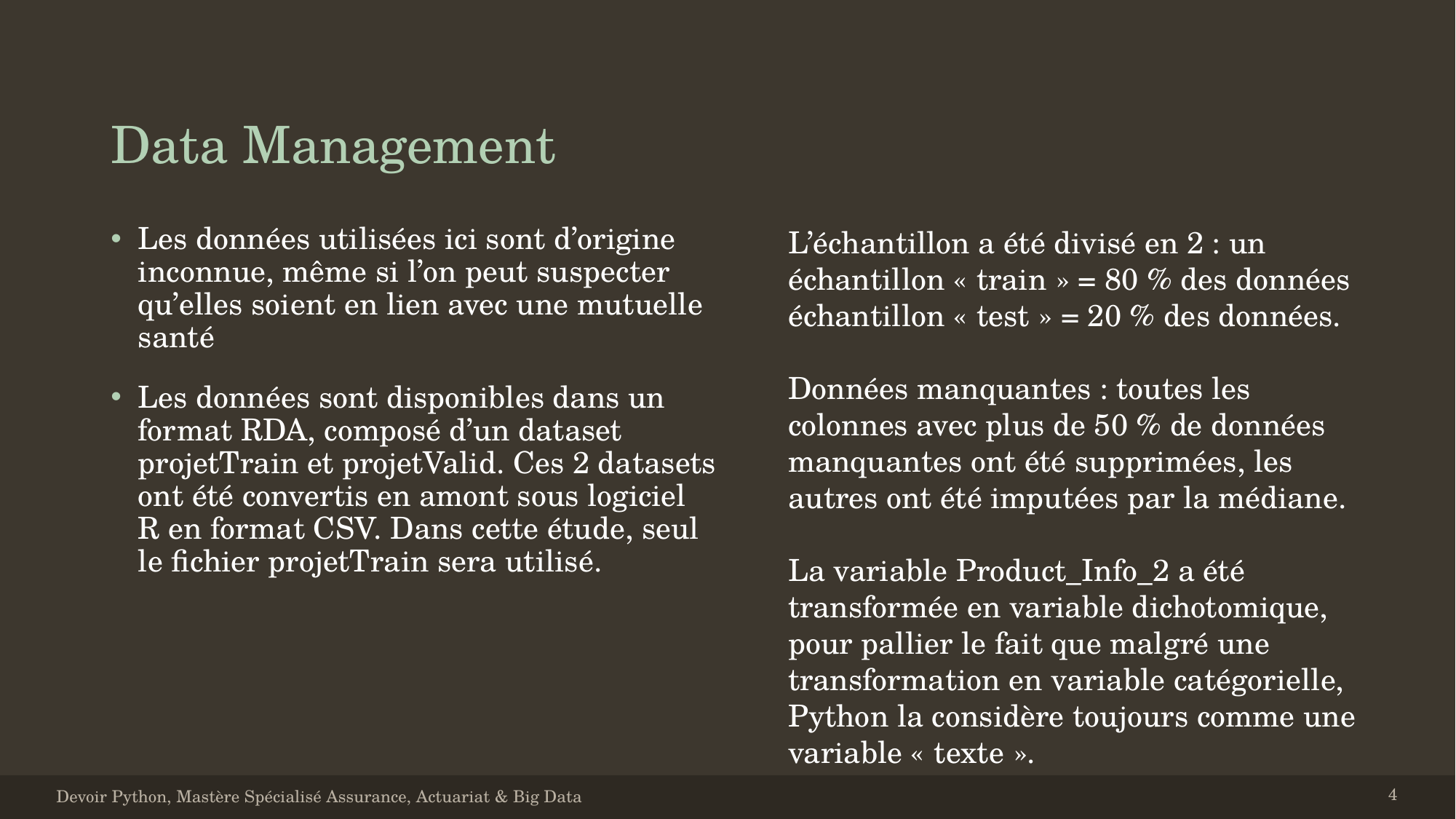

# Data Management
Les données utilisées ici sont d’origine inconnue, même si l’on peut suspecter qu’elles soient en lien avec une mutuelle santé
Les données sont disponibles dans un format RDA, composé d’un dataset projetTrain et projetValid. Ces 2 datasets ont été convertis en amont sous logiciel R en format CSV. Dans cette étude, seul le fichier projetTrain sera utilisé.
L’échantillon a été divisé en 2 : un échantillon « train » = 80 % des données échantillon « test » = 20 % des données.

Données manquantes : toutes les colonnes avec plus de 50 % de données manquantes ont été supprimées, les autres ont été imputées par la médiane.

La variable Product_Info_2 a été transformée en variable dichotomique, pour pallier le fait que malgré une transformation en variable catégorielle, Python la considère toujours comme une variable « texte ».
Devoir Python, Mastère Spécialisé Assurance, Actuariat & Big Data
4